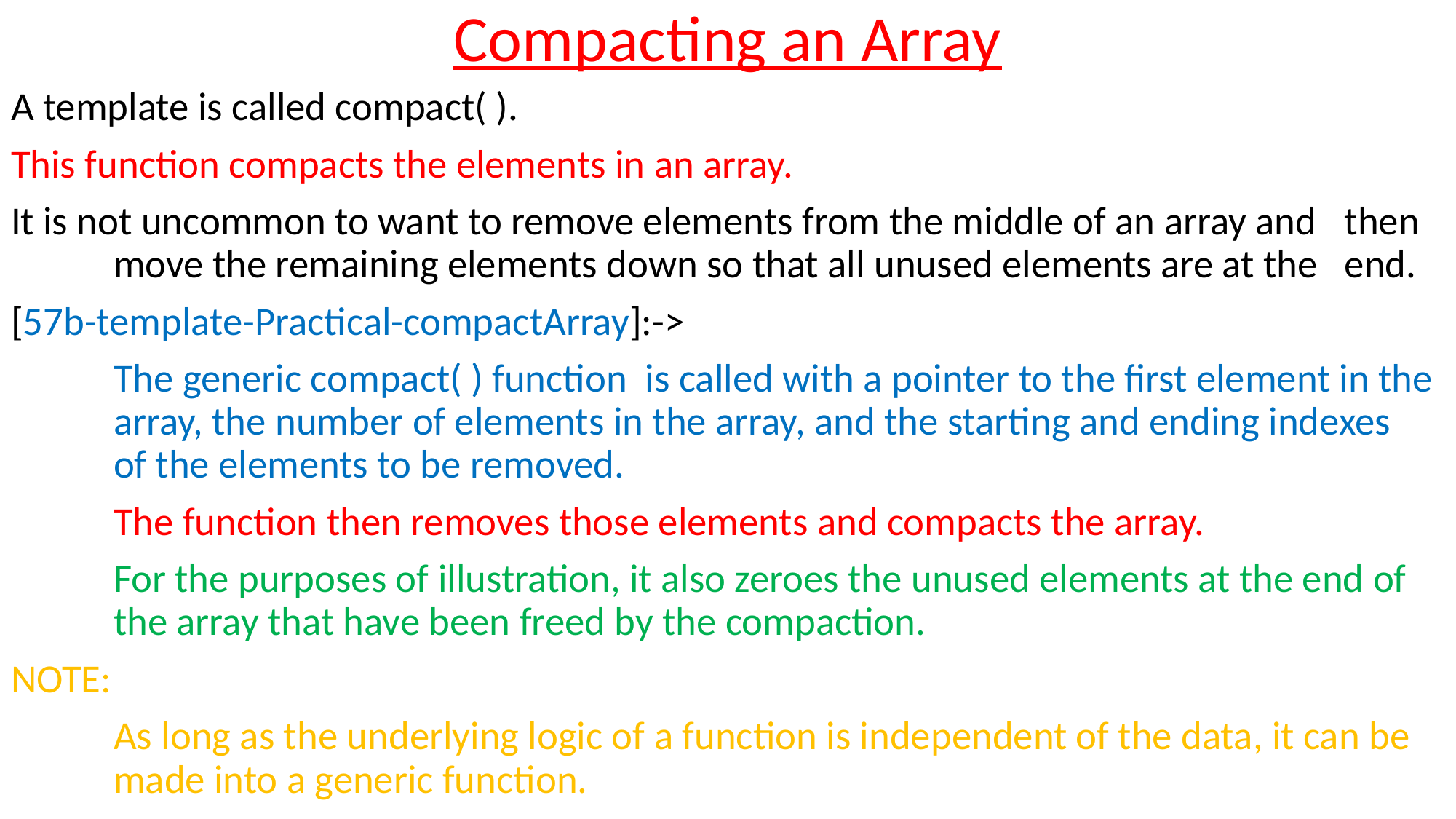

# Compacting an Array
A template is called compact( ).
This function compacts the elements in an array.
It is not uncommon to want to remove elements from the middle of an array and 	then 	move the remaining elements down so that all unused elements are at the 	end.
[57b-template-Practical-compactArray]:->
	The generic compact( ) function  is called with a pointer to the first element in the 	array, the number of elements in the array, and the starting and ending indexes 	of the elements to be removed.
	The function then removes those elements and compacts the array.
	For the purposes of illustration, it also zeroes the unused elements at the end of 	the array that have been freed by the compaction.
NOTE:
	As long as the underlying logic of a function is independent of the data, it can be 	made into a generic function.